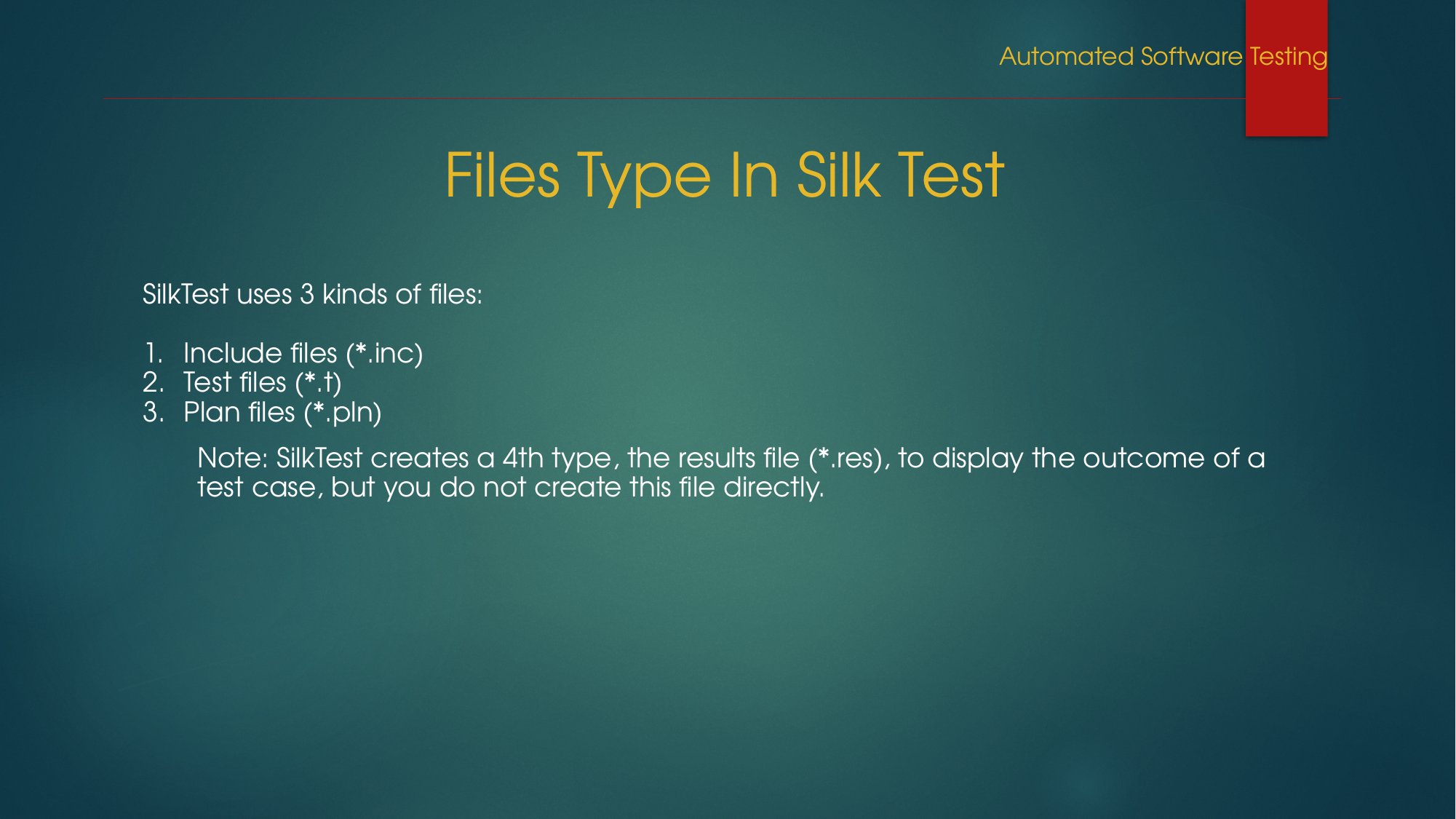

Automated Software Testing
Files Type In Silk Test
SilkTest uses 3 kinds of files:

Include files (*.inc)
Test files (*.t)
Plan files (*.pln)

Note: SilkTest creates a 4th type, the results file (*.res), to display the outcome of a
test case, but you do not create this file directly.